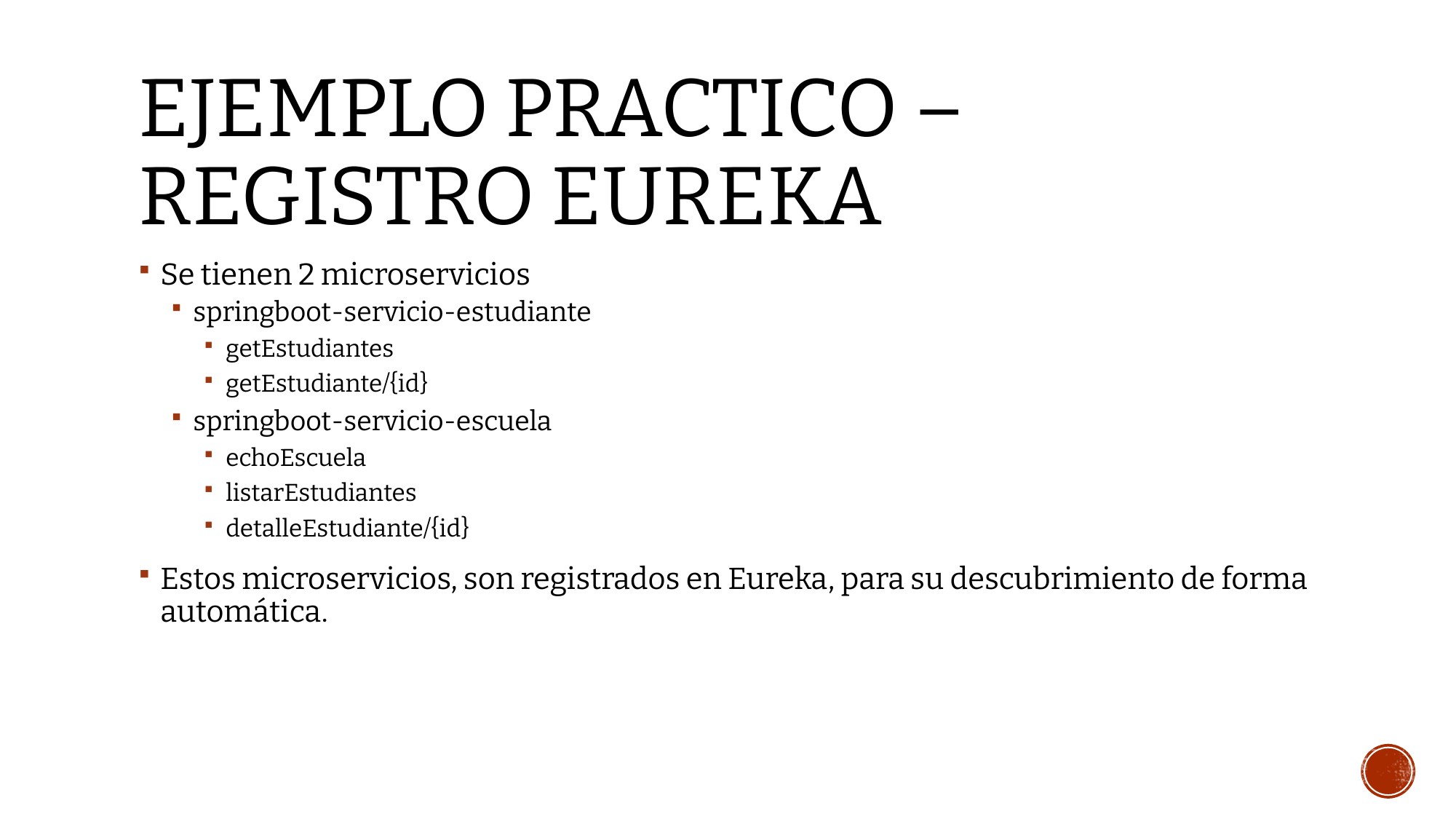

# EJEMPLO PRACTICO – registro eureka
Se tienen 2 microservicios
springboot-servicio-estudiante
getEstudiantes
getEstudiante/{id}
springboot-servicio-escuela
echoEscuela
listarEstudiantes
detalleEstudiante/{id}
Estos microservicios, son registrados en Eureka, para su descubrimiento de forma automática.